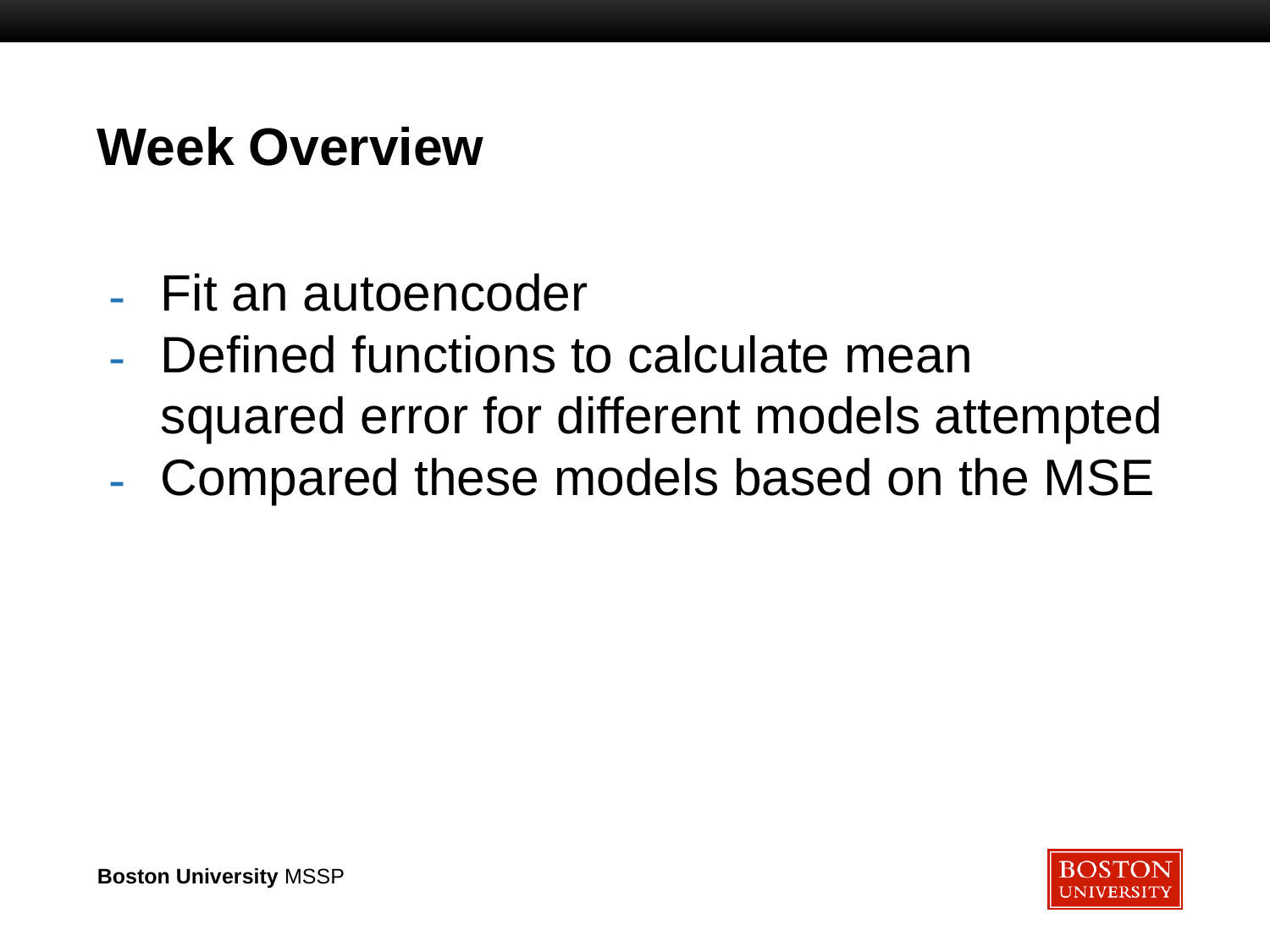

# Week Overview
Fit an autoencoder
Defined functions to calculate mean squared error for different models attempted
Compared these models based on the MSE